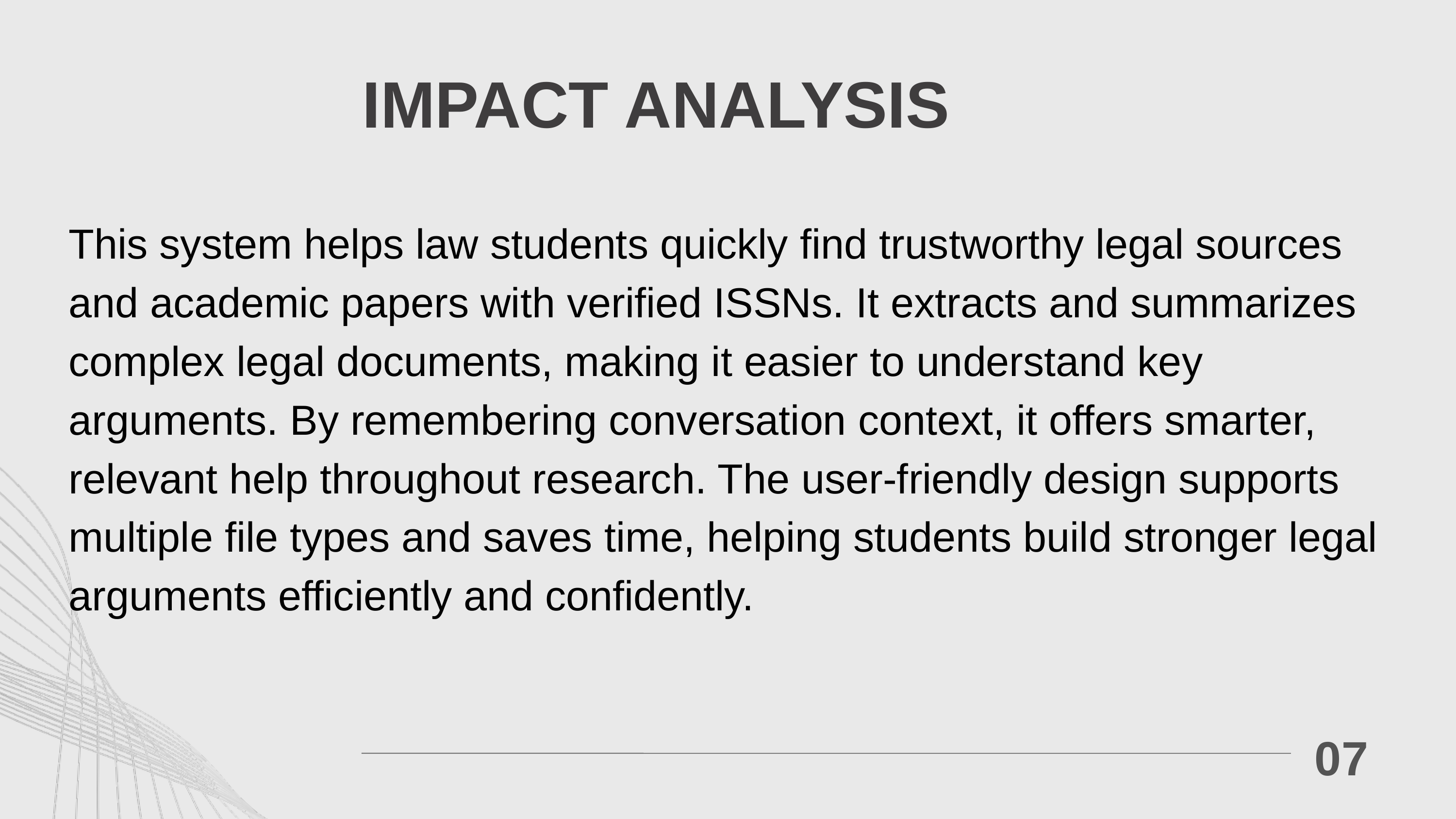

IMPACT ANALYSIS
This system helps law students quickly find trustworthy legal sources and academic papers with verified ISSNs. It extracts and summarizes complex legal documents, making it easier to understand key arguments. By remembering conversation context, it offers smarter, relevant help throughout research. The user-friendly design supports multiple file types and saves time, helping students build stronger legal arguments efficiently and confidently.

07